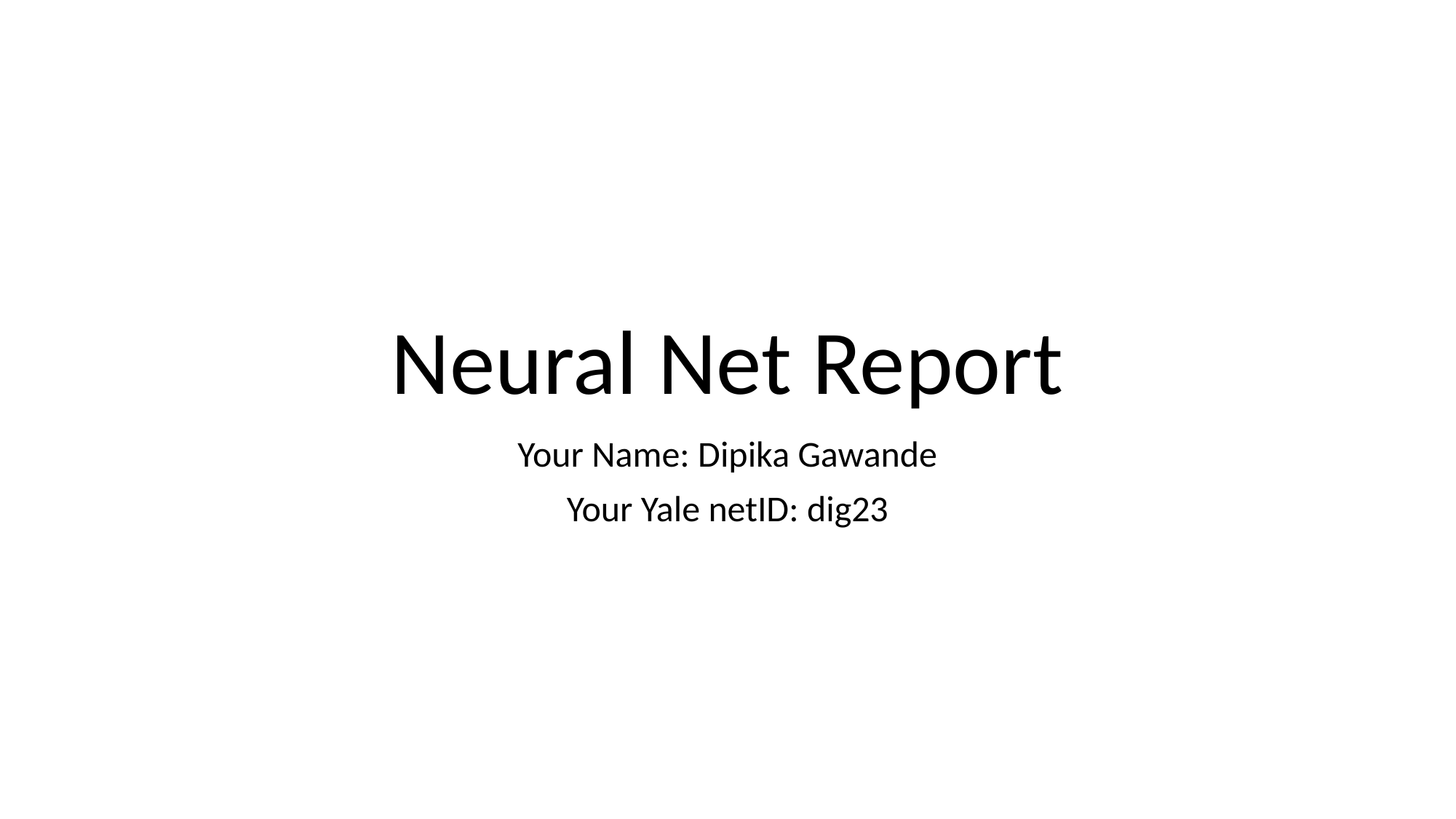

# Neural Net Report
Your Name: Dipika Gawande
Your Yale netID: dig23